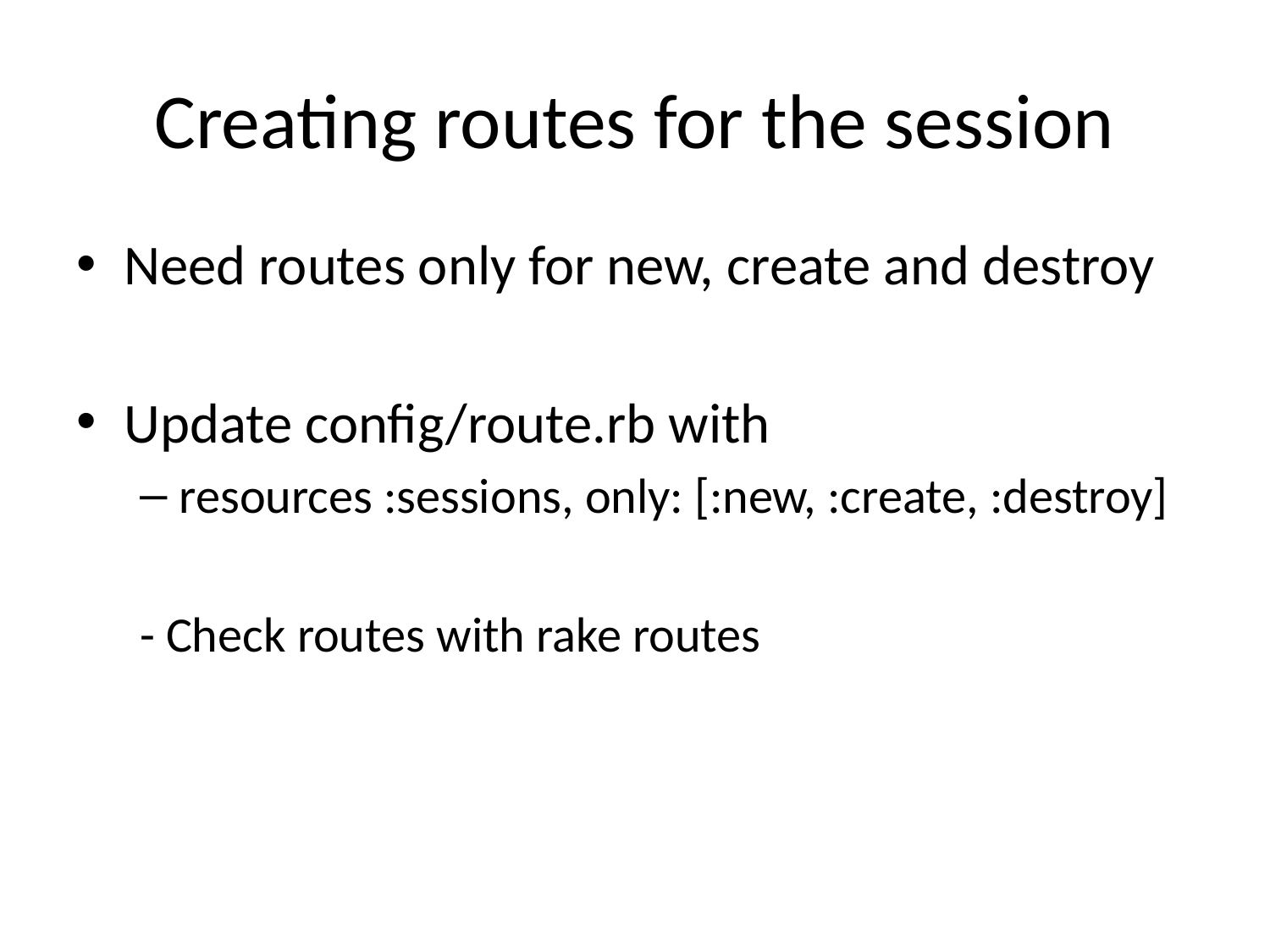

# Creating routes for the session
Need routes only for new, create and destroy

Update config/route.rb with
resources :sessions, only: [:new, :create, :destroy]

- Check routes with rake routes